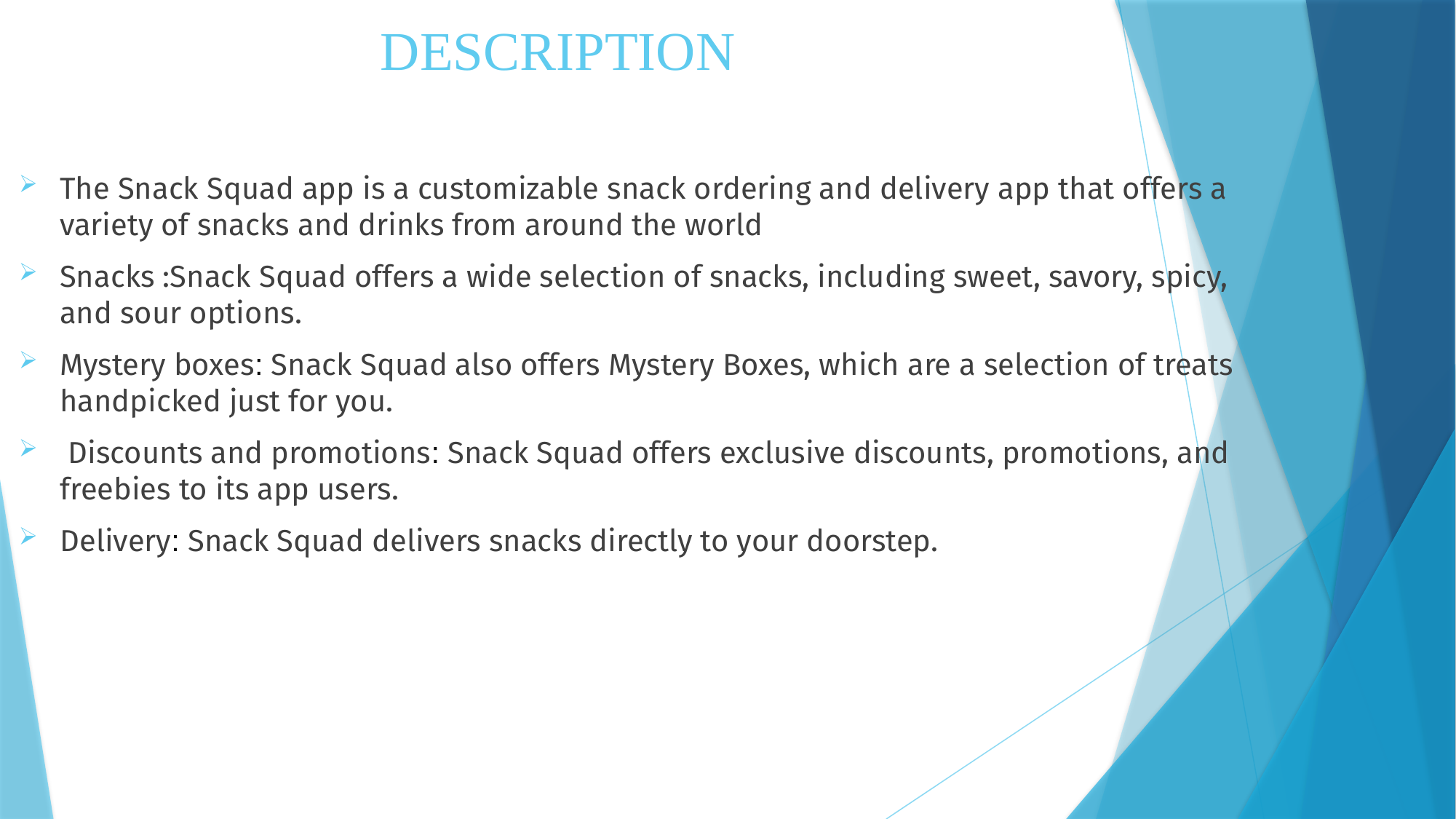

# DESCRIPTION

The Snack Squad app is a customizable snack ordering and delivery app that offers a variety of snacks and drinks from around the world
Snacks :Snack Squad offers a wide selection of snacks, including sweet, savory, spicy, and sour options.
Mystery boxes: Snack Squad also offers Mystery Boxes, which are a selection of treats handpicked just for you.
 Discounts and promotions: Snack Squad offers exclusive discounts, promotions, and freebies to its app users.
Delivery: Snack Squad delivers snacks directly to your doorstep.